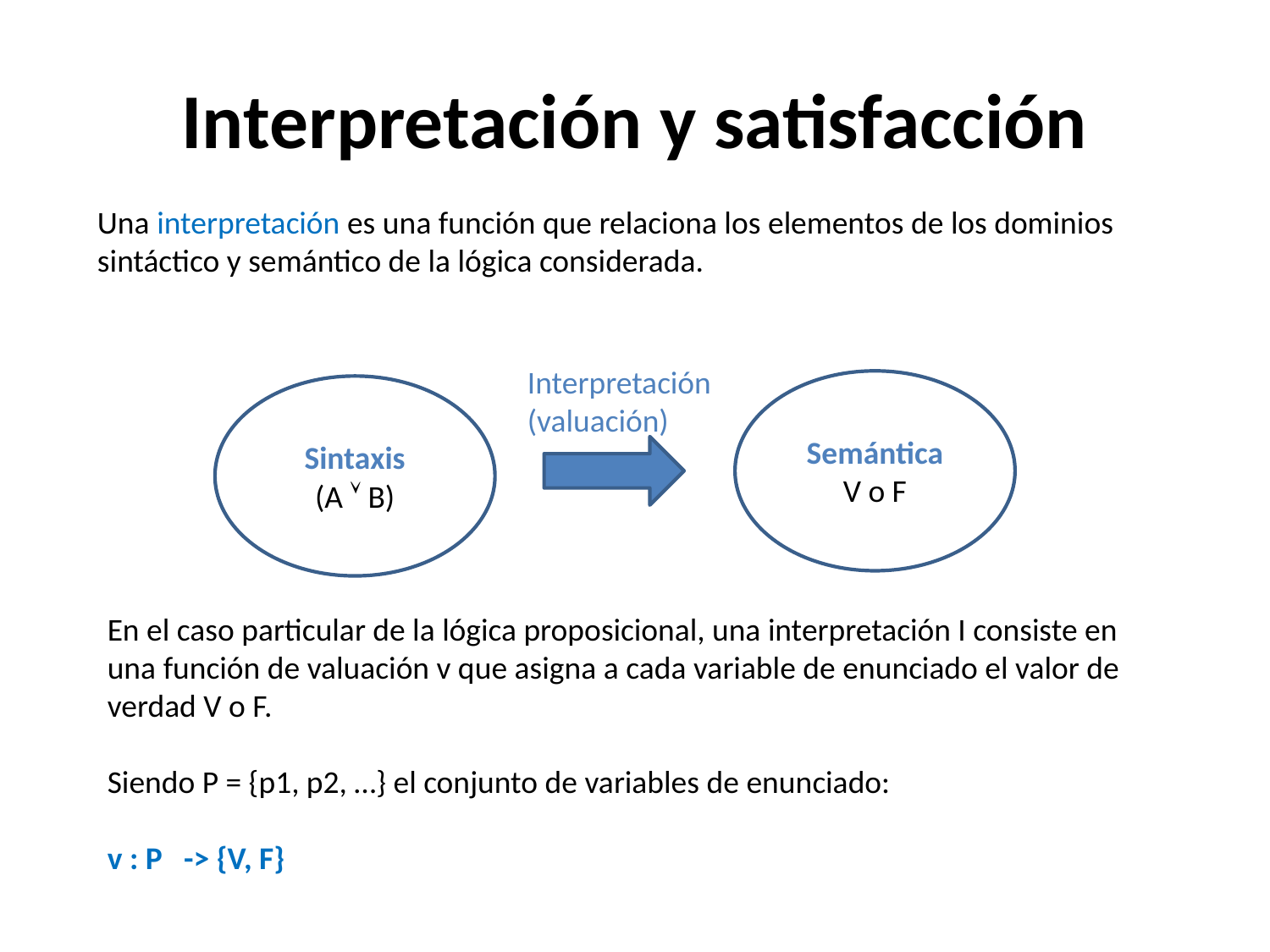

# Interpretación y satisfacción
Una interpretación es una función que relaciona los elementos de los dominios sintáctico y semántico de la lógica considerada.
Interpretación
(valuación)
Semántica
V o F
Sintaxis
(A ∨ B)

En el caso particular de la lógica proposicional, una interpretación I consiste en una función de valuación v que asigna a cada variable de enunciado el valor de verdad V o F.

Siendo P = {p1, p2, …} el conjunto de variables de enunciado:

v : P   -> {V, F}